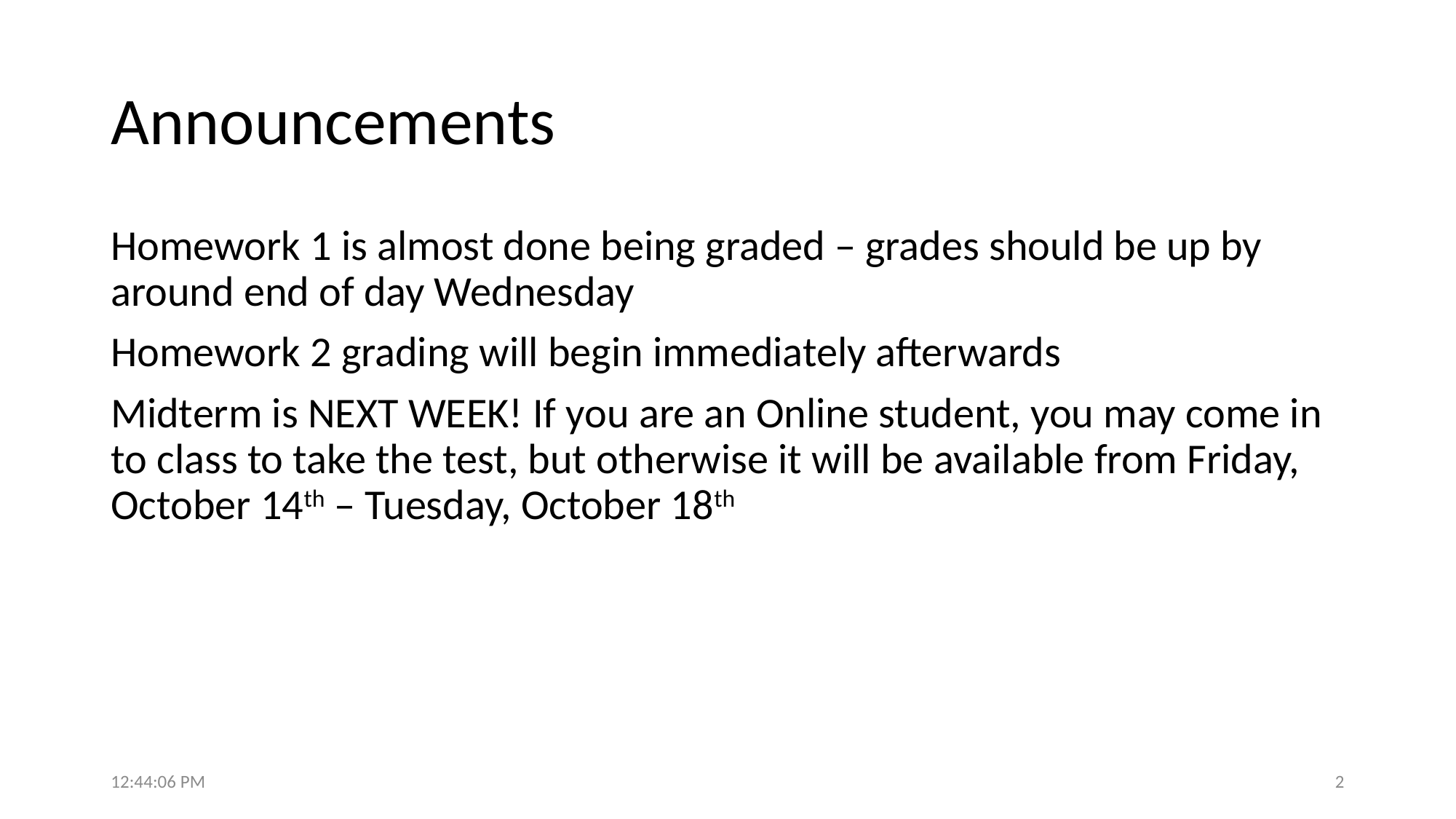

# Announcements
Homework 1 is almost done being graded – grades should be up by around end of day Wednesday
Homework 2 grading will begin immediately afterwards
Midterm is NEXT WEEK! If you are an Online student, you may come in to class to take the test, but otherwise it will be available from Friday, October 14th – Tuesday, October 18th

12:44:06 PM
2